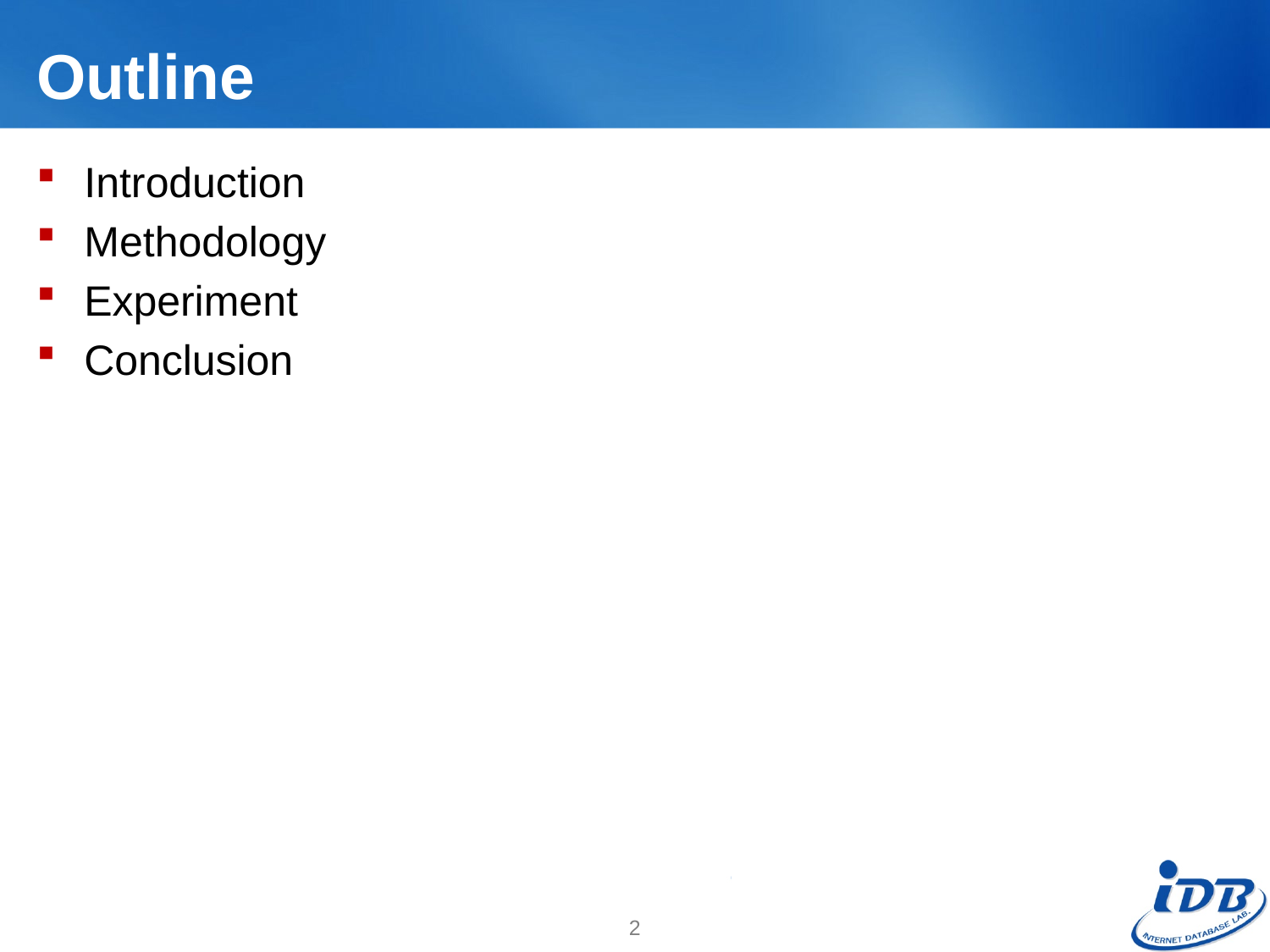

# Outline
Introduction
Methodology
Experiment
Conclusion
2